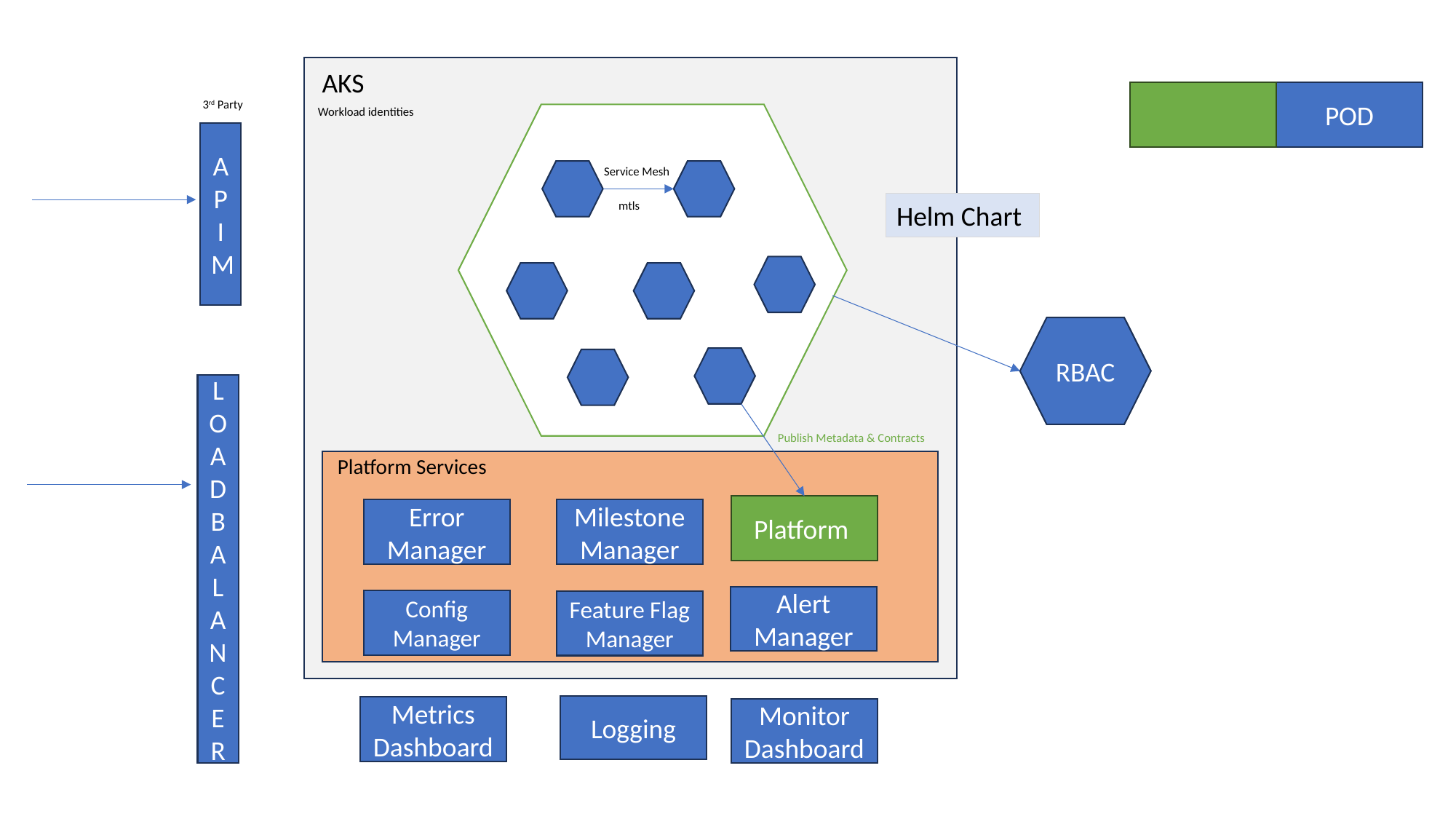

AKS

POD
3rd Party
Workload identities
Serve Mesh
A
P
I
M
Service Mesh

mtls
Helm Chart

RBAC

LOADBALANCER
Publish Metadata & Contracts
Platform Services

Platform
Error Manager
Milestone Manager
Alert Manager
Config Manager
Feature Flag Manager
Logging
Metrics Dashboard
Monitor Dashboard